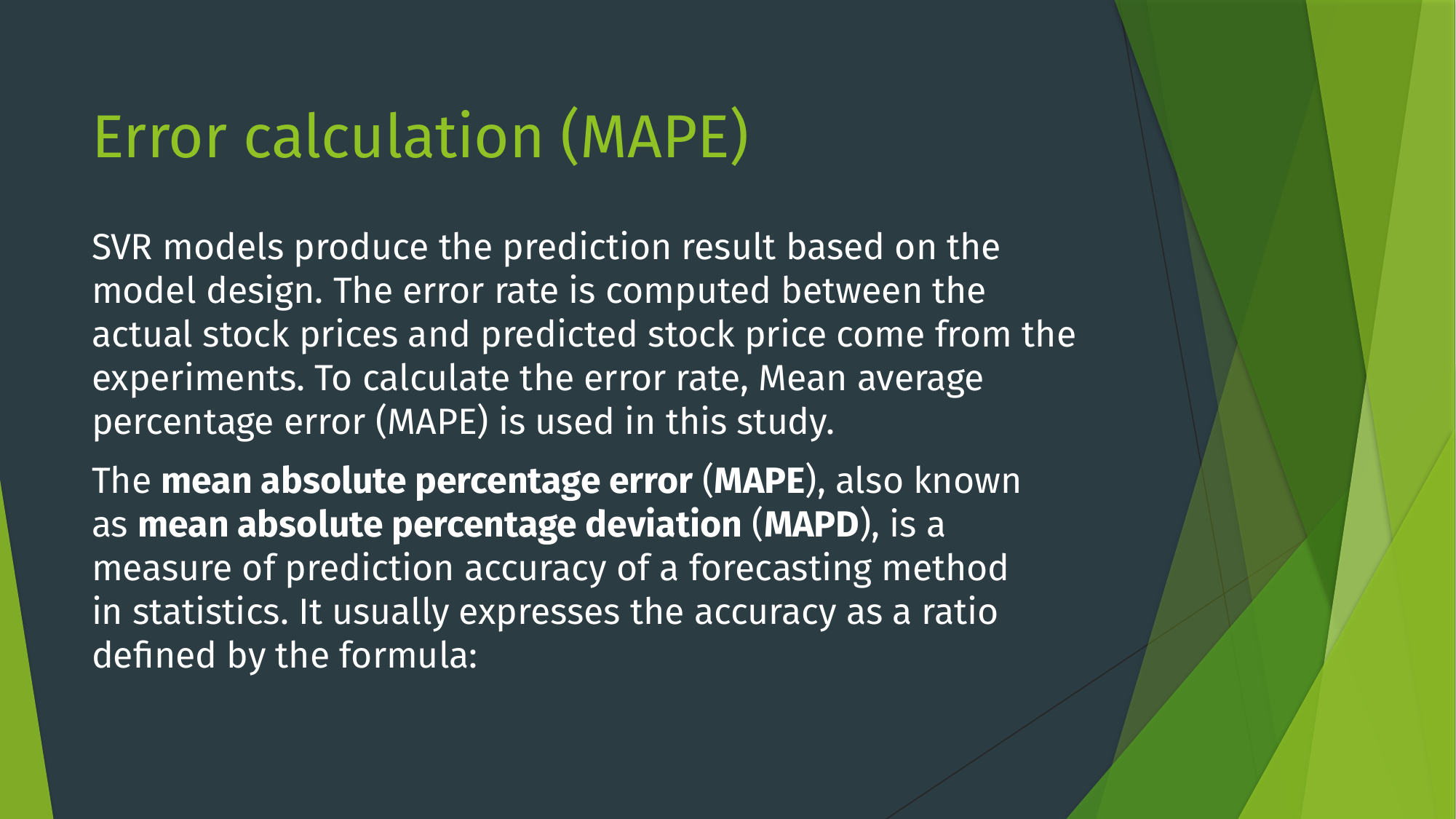

# Error calculation (MAPE)
SVR models produce the prediction result based on the model design. The error rate is computed between the actual stock prices and predicted stock price come from the experiments. To calculate the error rate, Mean average percentage error (MAPE) is used in this study.
The mean absolute percentage error (MAPE), also known as mean absolute percentage deviation (MAPD), is a measure of prediction accuracy of a forecasting method in statistics. It usually expresses the accuracy as a ratio defined by the formula: